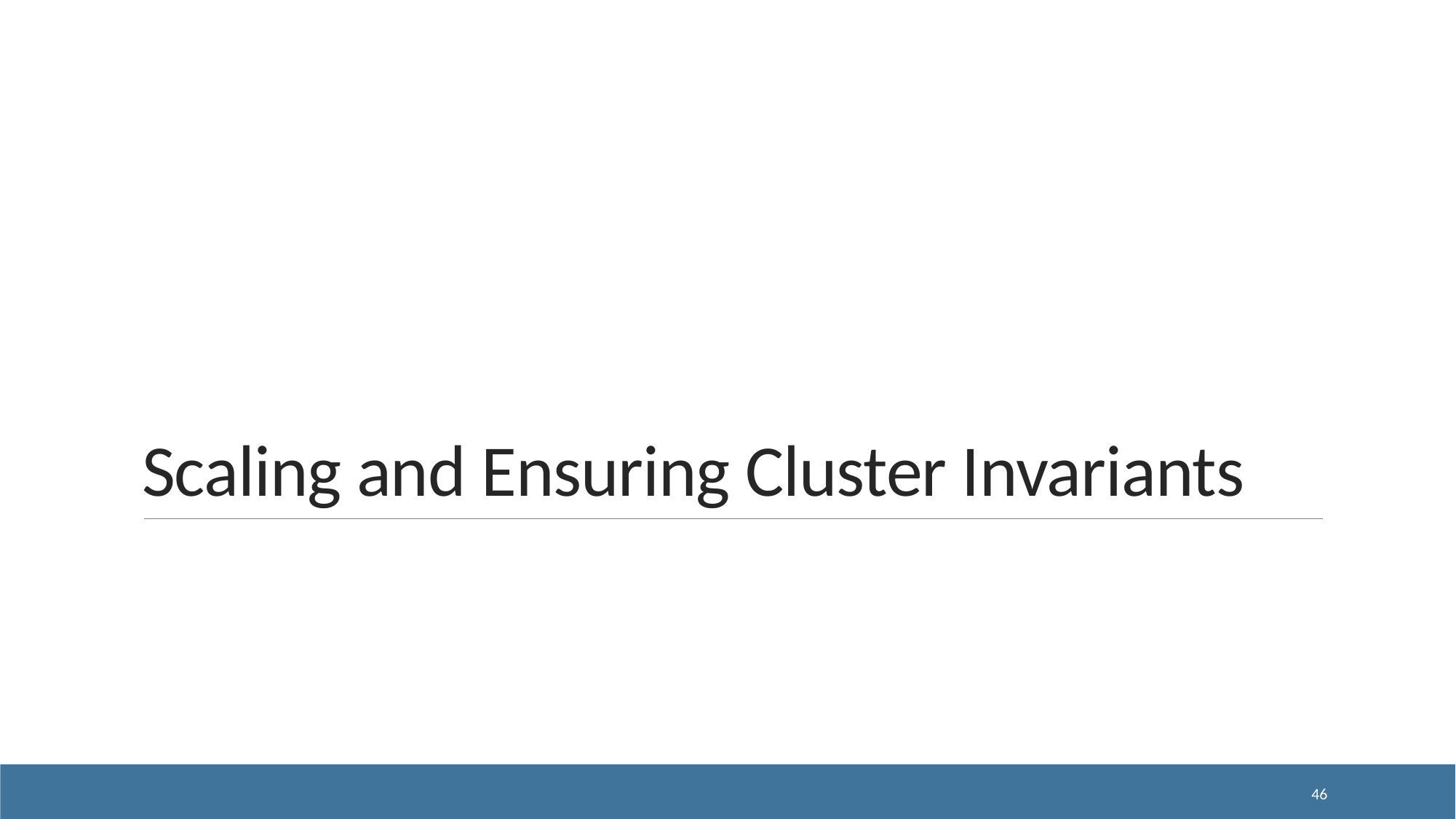

# Scaling and Ensuring Cluster Invariants

46